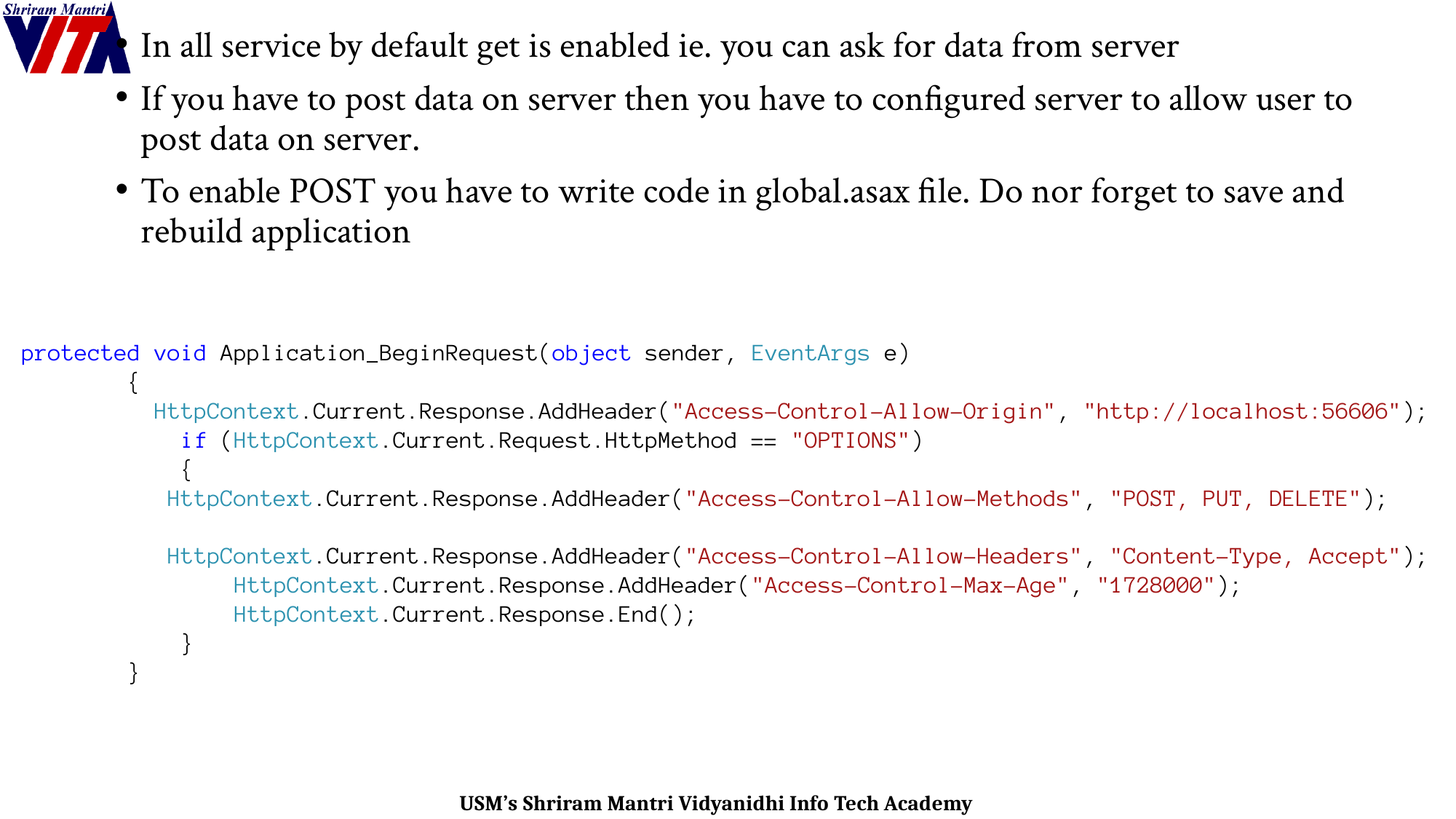

In all service by default get is enabled ie. you can ask for data from server
If you have to post data on server then you have to configured server to allow user to post data on server.
To enable POST you have to write code in global.asax file. Do nor forget to save and rebuild application
protected void Application_BeginRequest(object sender, EventArgs e)
        {
          HttpContext.Current.Response.AddHeader("Access-Control-Allow-Origin", "http://localhost:56606");
            if (HttpContext.Current.Request.HttpMethod == "OPTIONS")
            {
           HttpContext.Current.Response.AddHeader("Access-Control-Allow-Methods", "POST, PUT, DELETE");

           HttpContext.Current.Response.AddHeader("Access-Control-Allow-Headers", "Content-Type, Accept");
                HttpContext.Current.Response.AddHeader("Access-Control-Max-Age", "1728000");
                HttpContext.Current.Response.End();
            }
        }